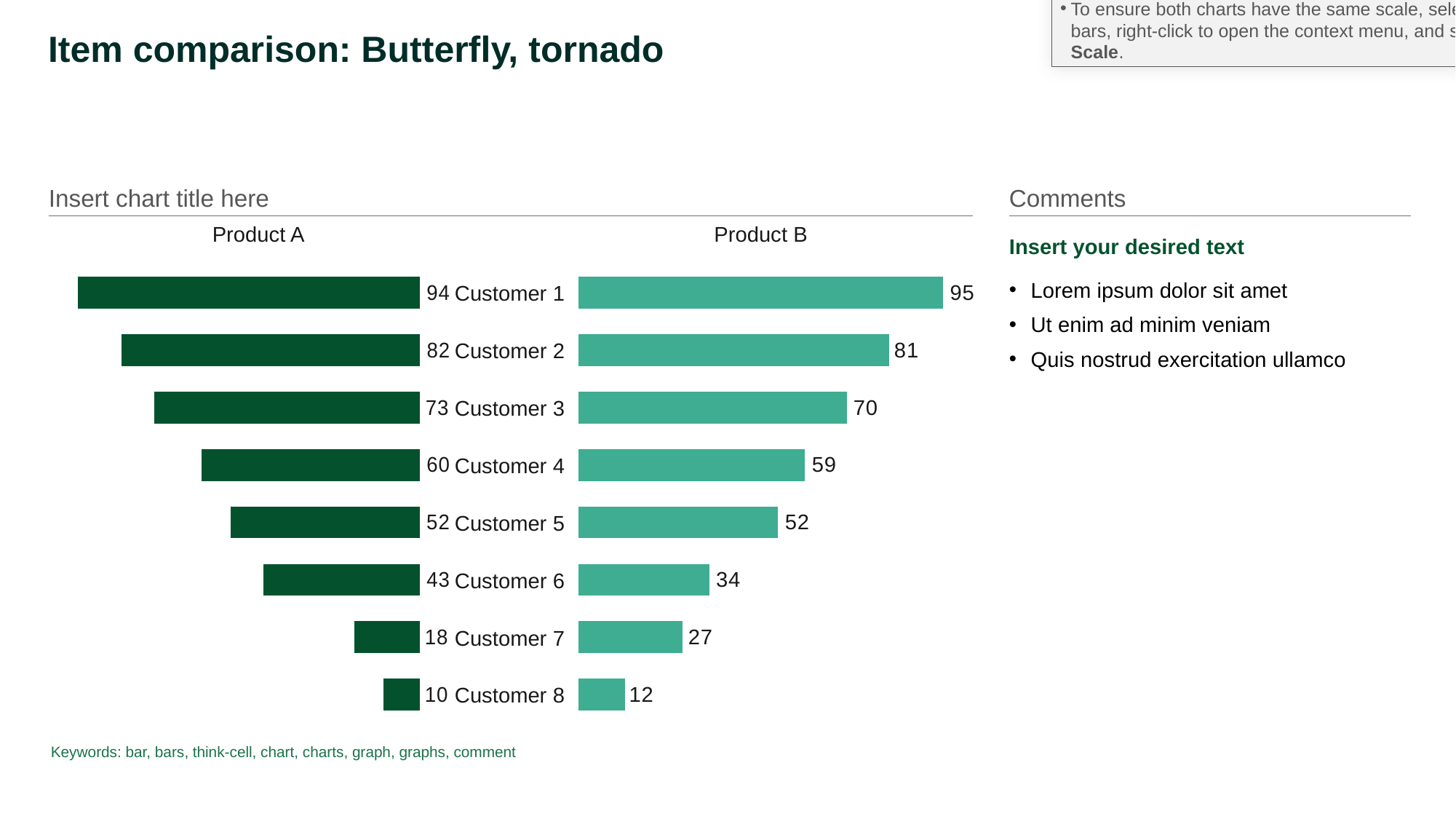

This slide contains two think-cell bar charts.
To create a butterfly chart, insert two think-cell stacked bar charts and rotate them in opposite directions.
To ensure both charts have the same scale, select both sets of bars, right-click to open the context menu, and select Set Same Scale.
# Item comparison: Butterfly, tornado
Insert chart title here
Comments
Insert your desired text
Lorem ipsum dolor sit amet
Ut enim ad minim veniam
Quis nostrud exercitation ullamco

Product A
Product B

### Chart

| Category |  |
|---|---|

### Chart

| Category |  |
|---|---|
Customer 1
Customer 2
Customer 3
Customer 4
Customer 5
Customer 6
Customer 7
Customer 8
Keywords: bar, bars, think-cell, chart, charts, graph, graphs, comment